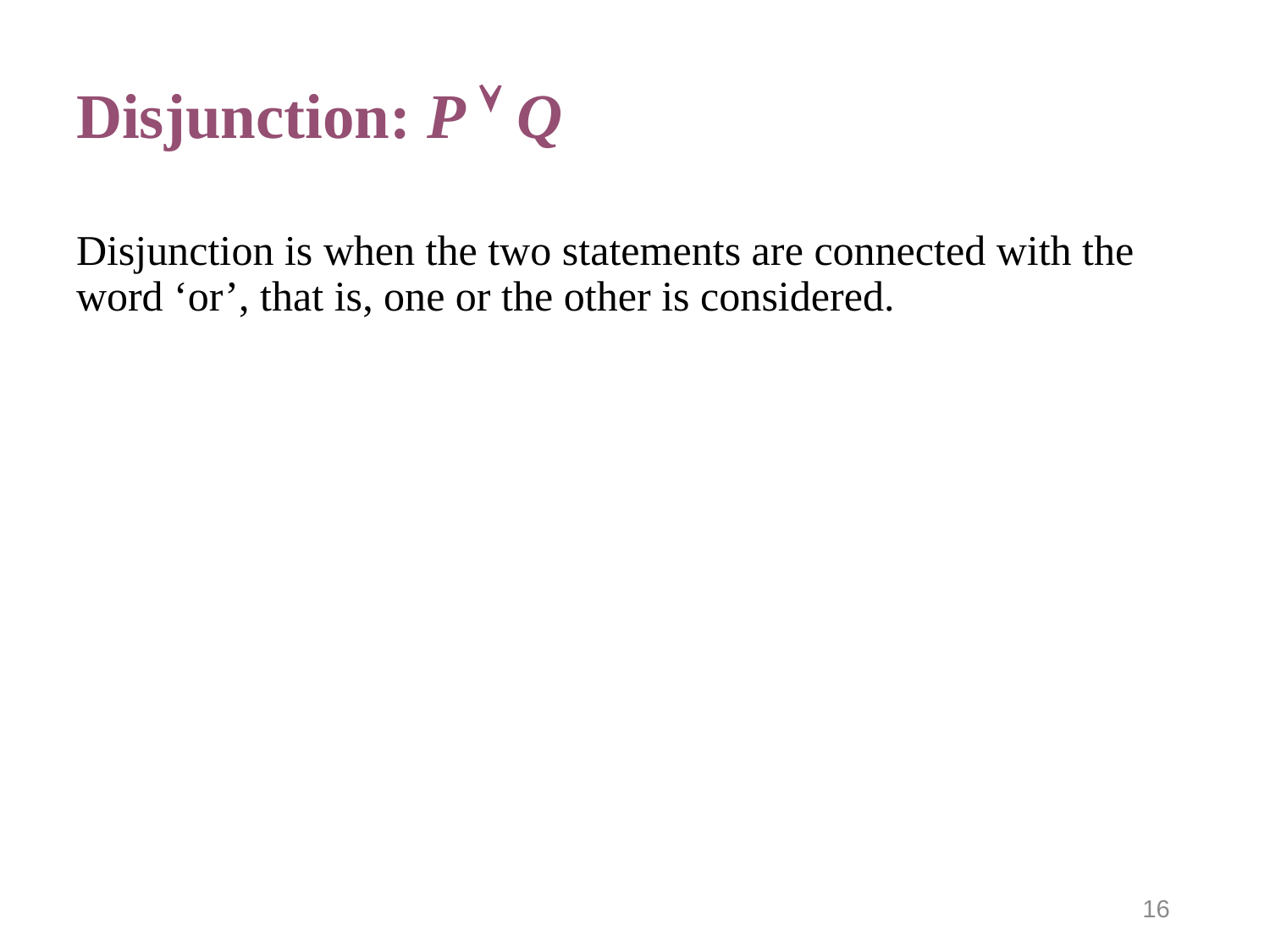

# Disjunction: P ∨ Q
Disjunction is when the two statements are connected with the word ‘or’, that is, one or the other is considered.

16